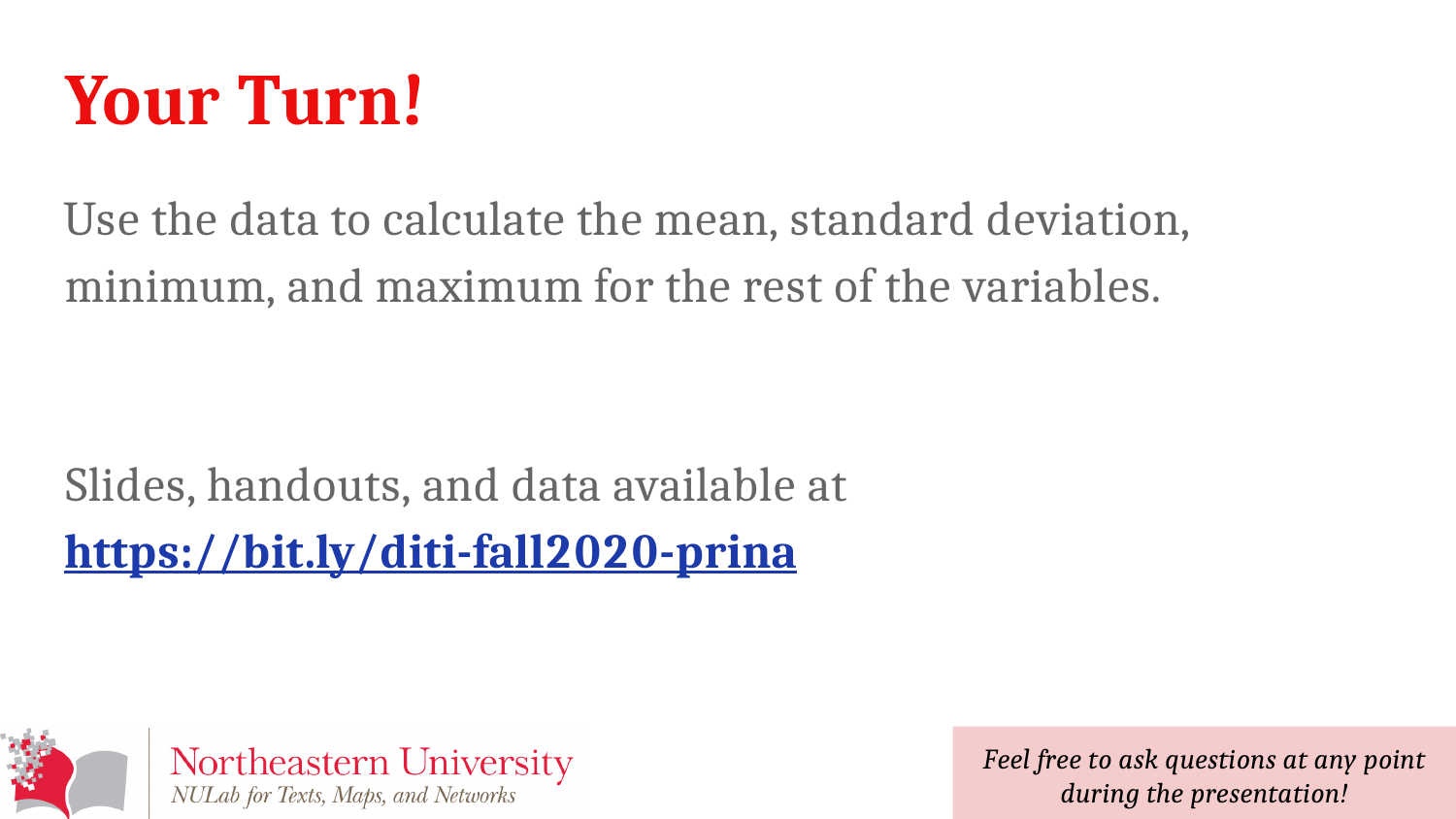

# Your Turn!
Use the data to calculate the mean, standard deviation, minimum, and maximum for the rest of the variables.

Slides, handouts, and data available at https://bit.ly/diti-fall2020-prina